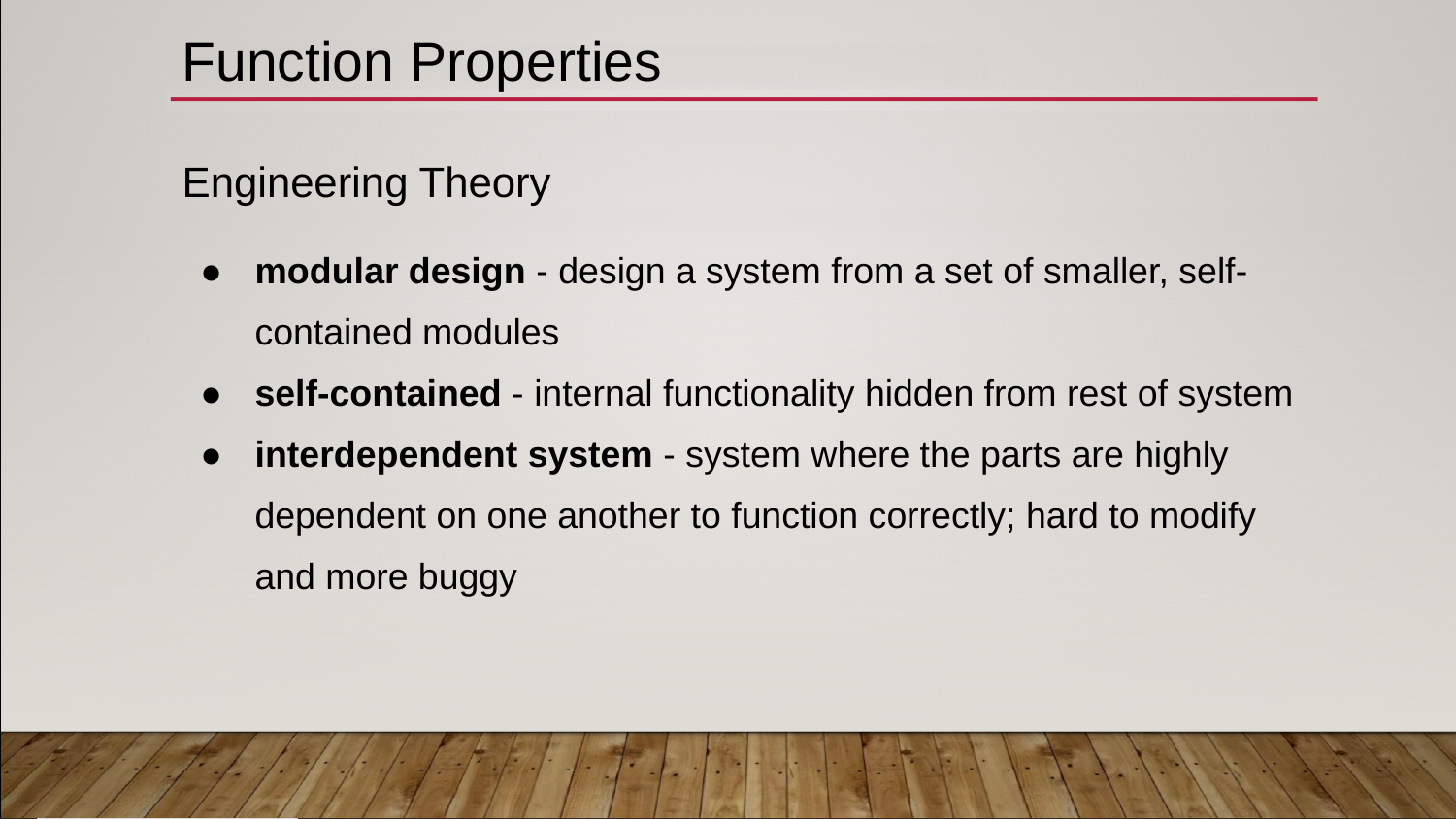

# Function Properties
Engineering Theory
modular design - design a system from a set of smaller, self-contained modules
self-contained - internal functionality hidden from rest of system
interdependent system - system where the parts are highly dependent on one another to function correctly; hard to modify and more buggy